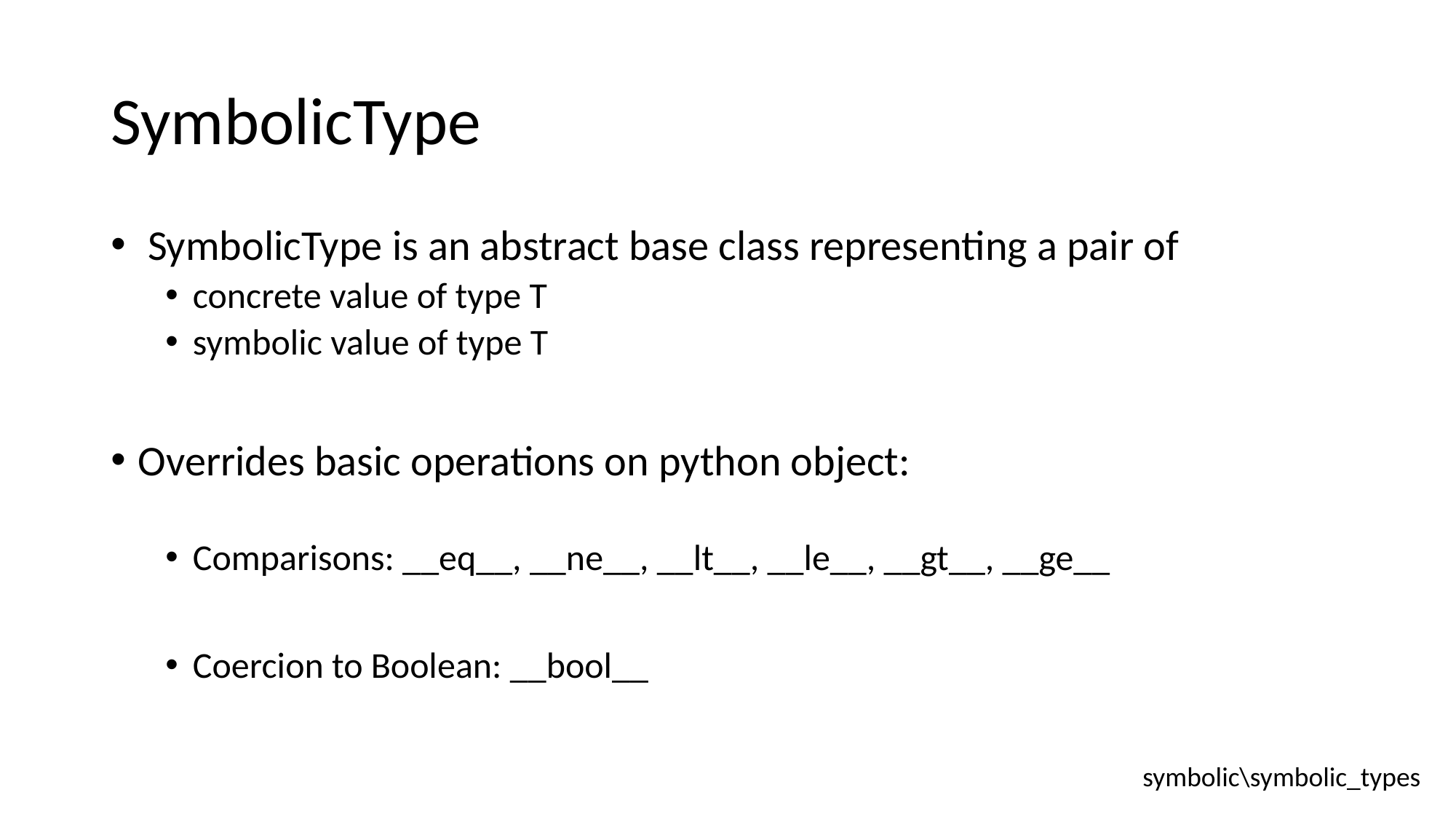

# SymbolicType
 SymbolicType is an abstract base class representing a pair of
concrete value of type T
symbolic value of type T

Overrides basic operations on python object:

Comparisons: __eq__, __ne__, __lt__, __le__, __gt__, __ge__

Coercion to Boolean: __bool__

symbolic\symbolic_types